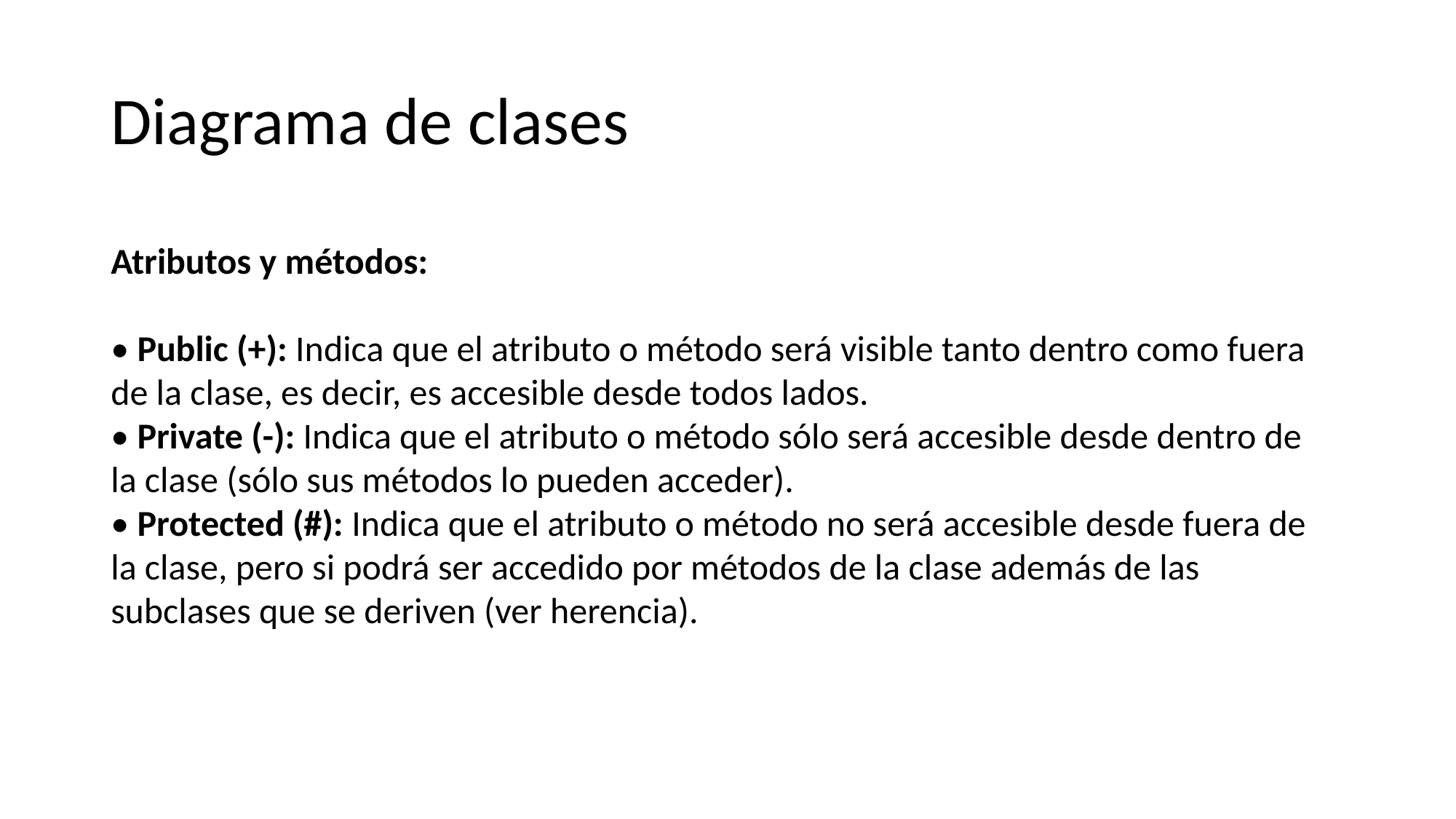

# Diagrama de clases
Atributos y métodos:

• Public (+): Indica que el atributo o método será visible tanto dentro como fuera de la clase, es decir, es accesible desde todos lados.
• Private (-): Indica que el atributo o método sólo será accesible desde dentro de la clase (sólo sus métodos lo pueden acceder).
• Protected (#): Indica que el atributo o método no será accesible desde fuera de la clase, pero si podrá ser accedido por métodos de la clase además de las subclases que se deriven (ver herencia).